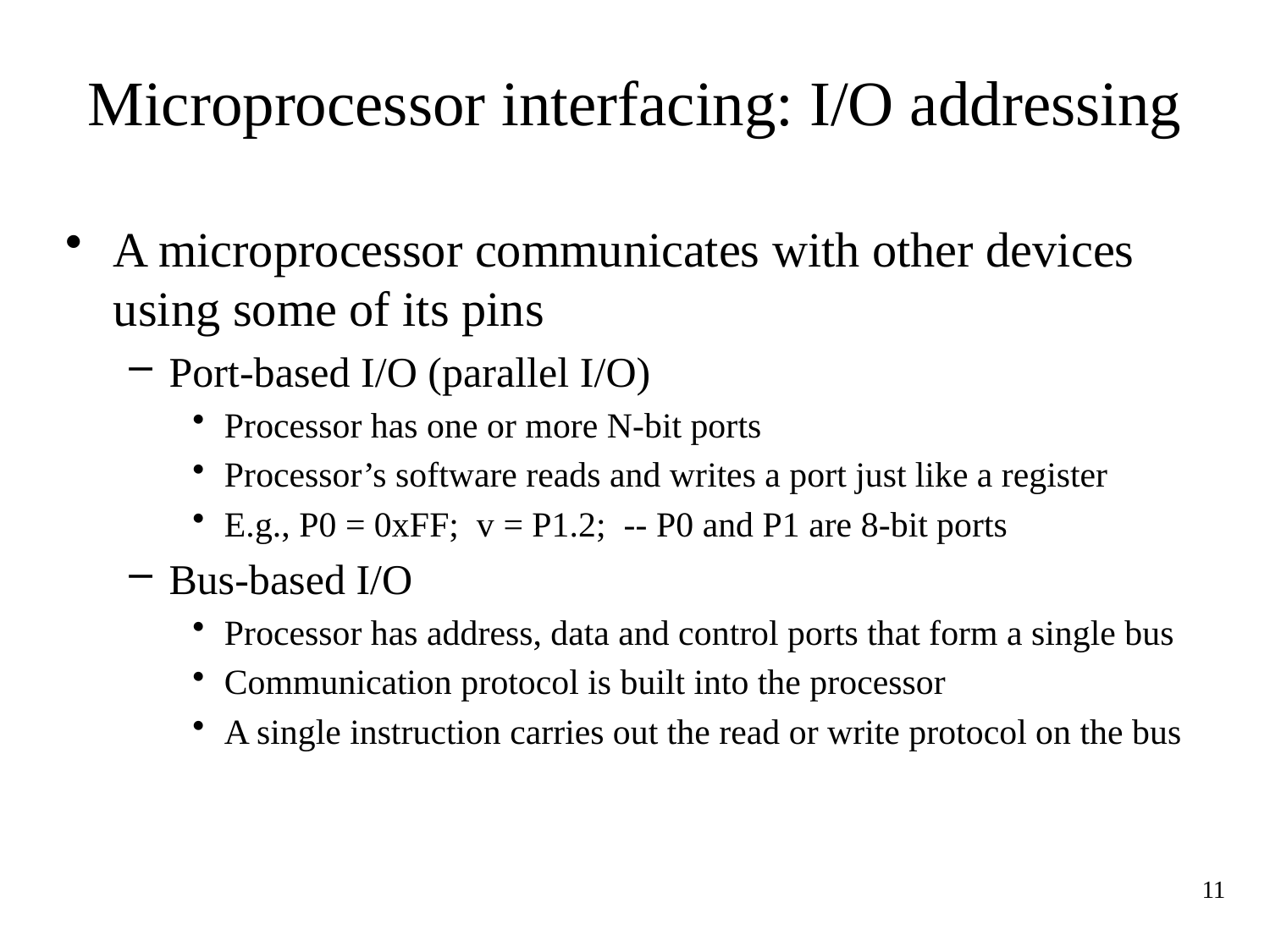

# Microprocessor interfacing: I/O addressing
A microprocessor communicates with other devices using some of its pins
Port-based I/O (parallel I/O)
Processor has one or more N-bit ports
Processor’s software reads and writes a port just like a register
E.g., P0 = 0xFF;  v = P1.2;  -- P0 and P1 are 8-bit ports
Bus-based I/O
Processor has address, data and control ports that form a single bus
Communication protocol is built into the processor
A single instruction carries out the read or write protocol on the bus
11